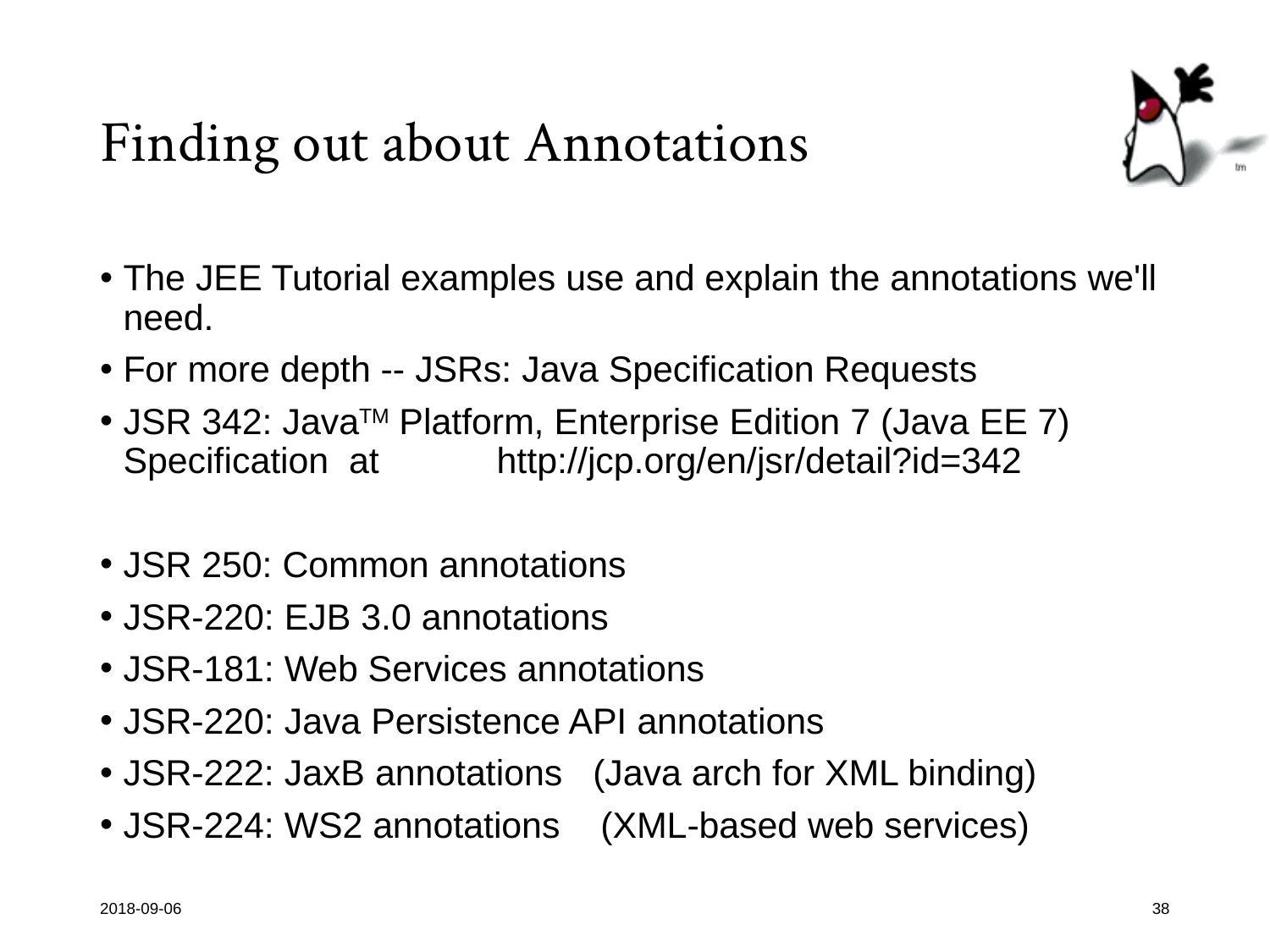

# Finding out about Annotations
The JEE Tutorial examples use and explain the annotations we'll need.
For more depth -- JSRs: Java Specification Requests
JSR 342: JavaTM Platform, Enterprise Edition 7 (Java EE 7) Specification  at	http://jcp.org/en/jsr/detail?id=342

JSR 250: Common annotations
JSR-220: EJB 3.0 annotations
JSR-181: Web Services annotations
JSR-220: Java Persistence API annotations
JSR-222: JaxB annotations   (Java arch for XML binding)
JSR-224: WS2 annotations    (XML-based web services)
2018-09-06
38